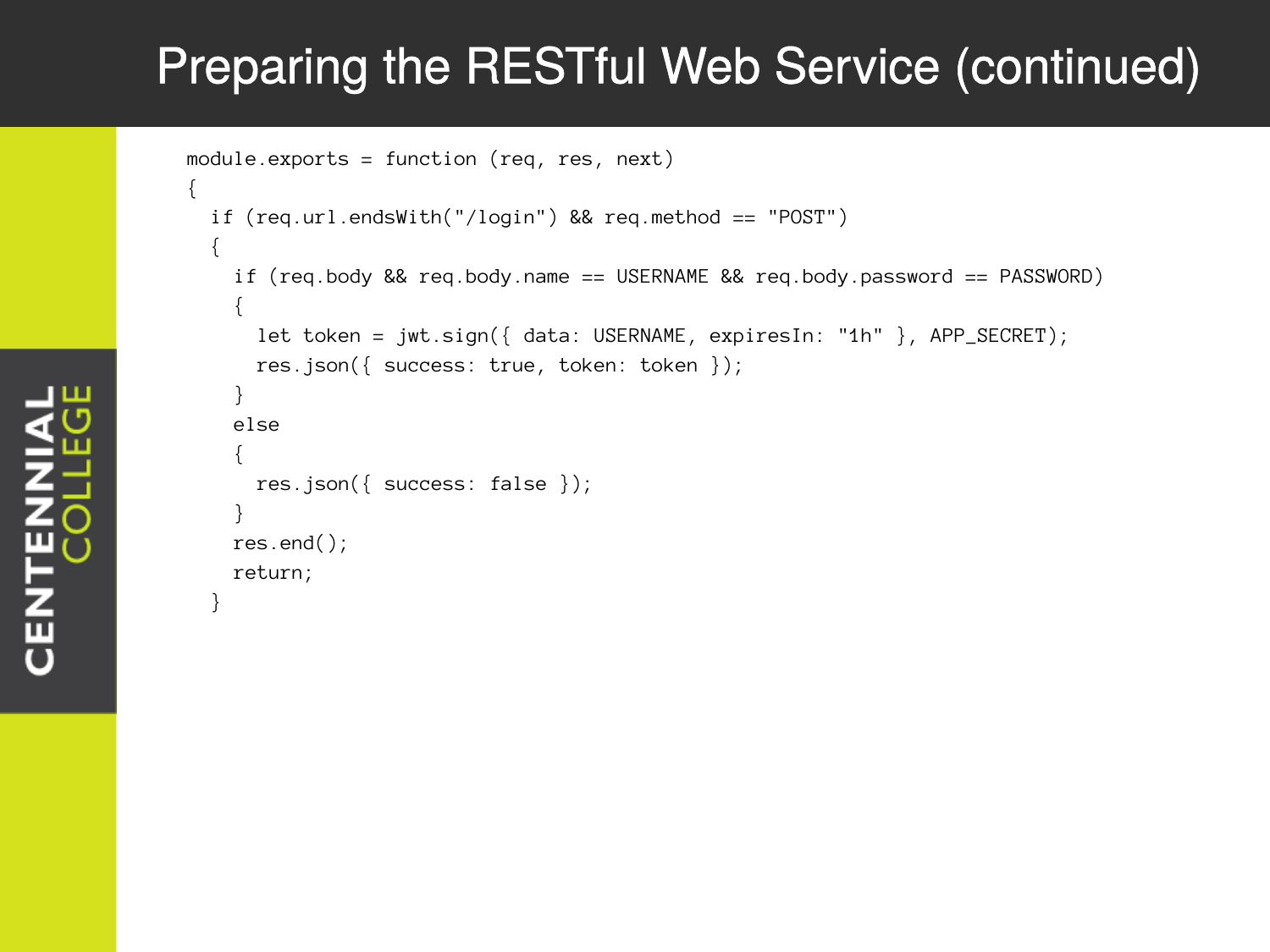

# Preparing the RESTful Web Service (continued)
module.exports = function (req, res, next)
{
  if (req.url.endsWith("/login") && req.method == "POST")
  {
    if (req.body && req.body.name == USERNAME && req.body.password == PASSWORD)
    {
      let token = jwt.sign({ data: USERNAME, expiresIn: "1h" }, APP_SECRET);
      res.json({ success: true, token: token });
    }
    else
    {
      res.json({ success: false });
    }
    res.end();
    return;
  }